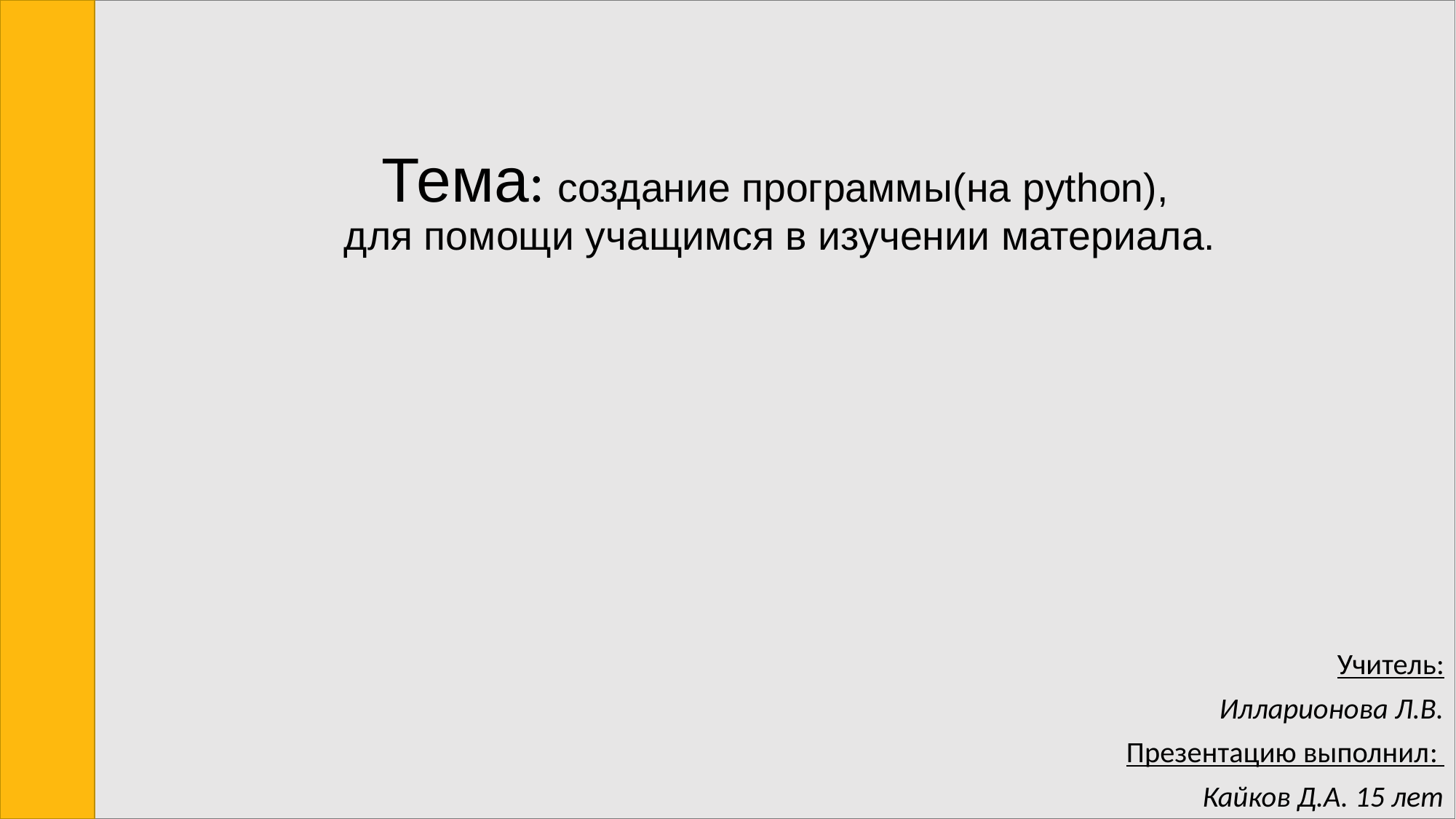

# Тема: создание программы(на python), для помощи учащимся в изучении материала.
Учитель:
Илларионова Л.В.
Презентацию выполнил:
Кайков Д.А. 15 лет